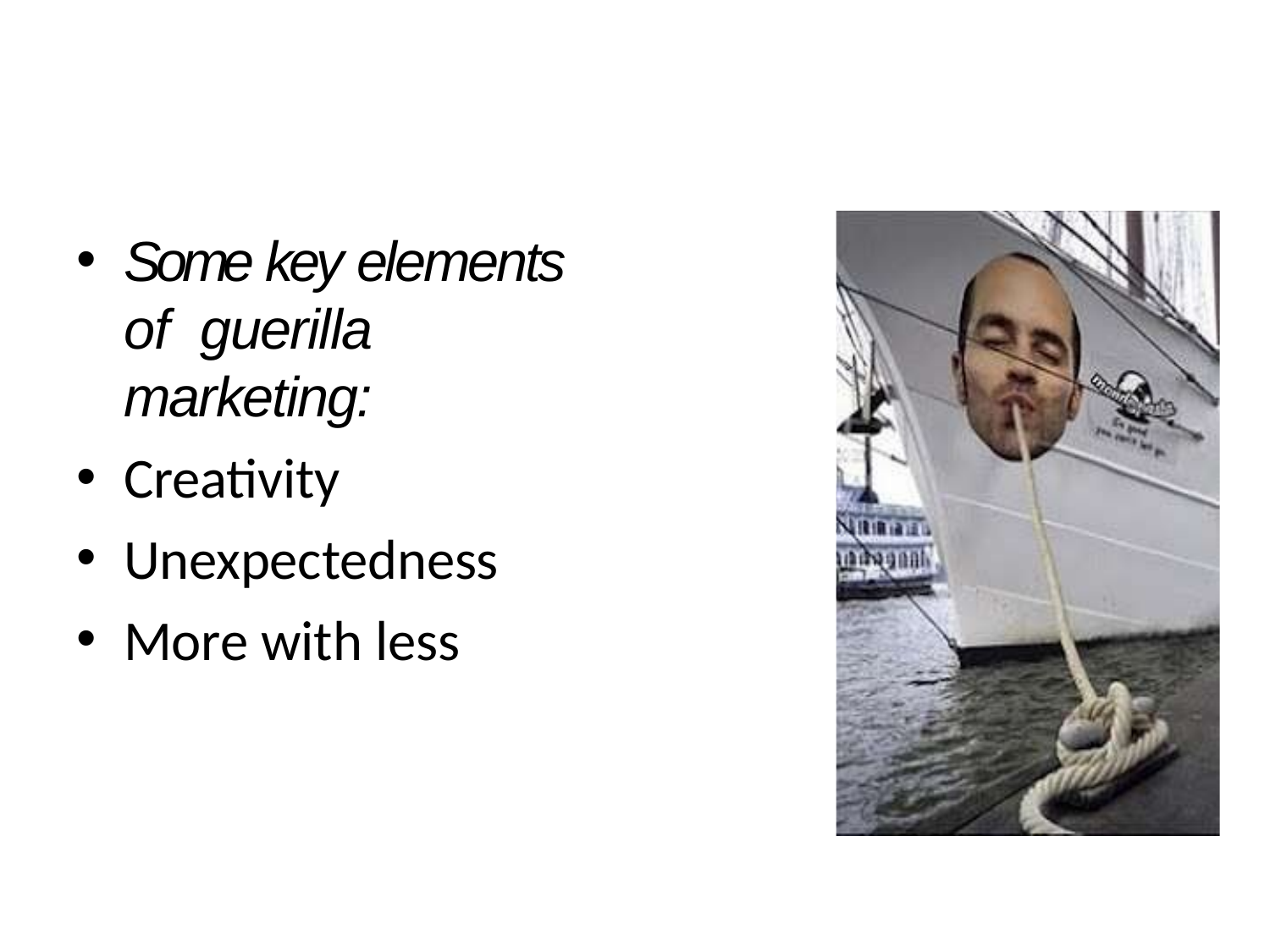

Some key elements of  guerilla marketing:
Creativity
Unexpectedness
More with less